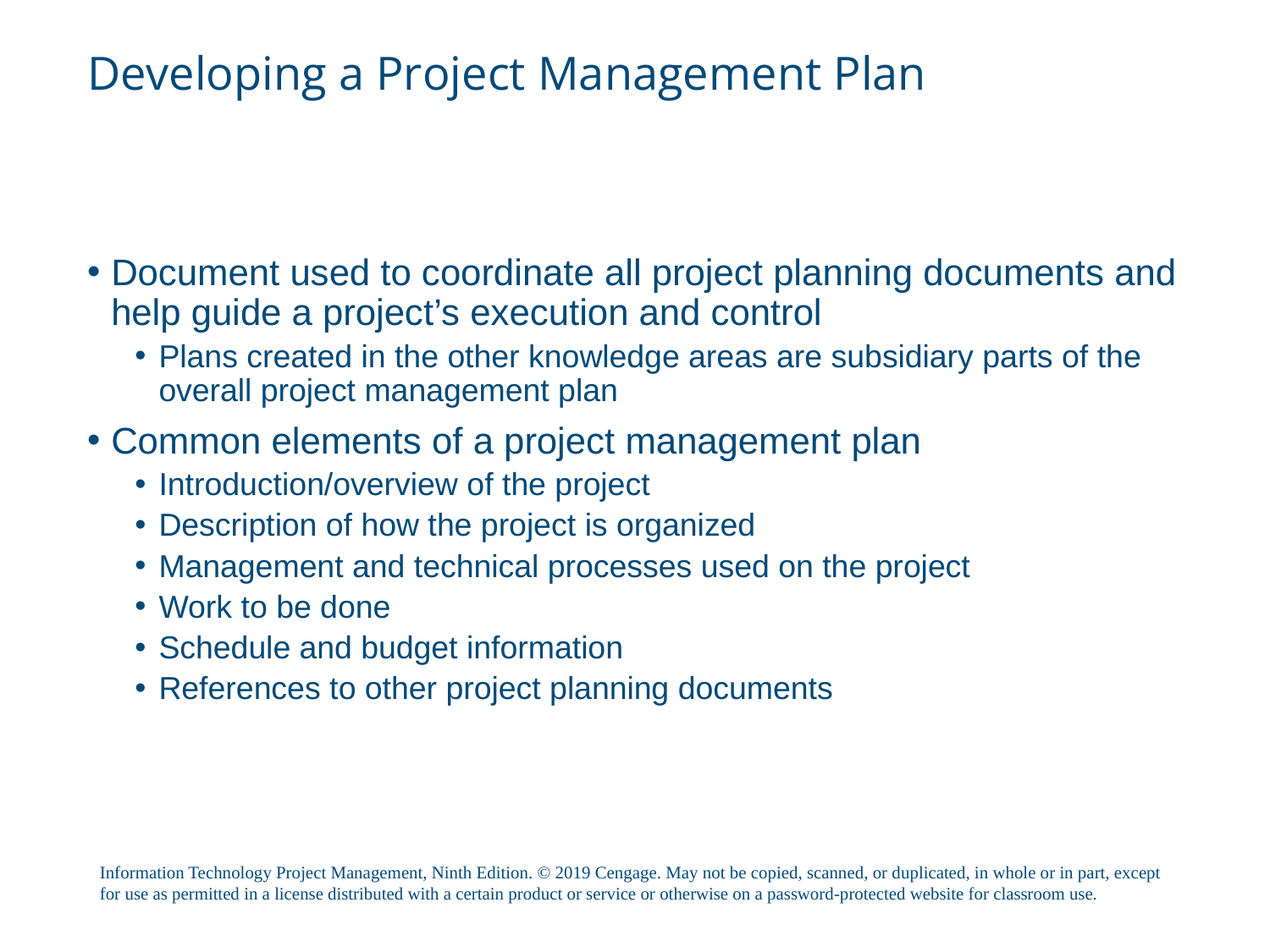

# Developing a Project Management Plan
Document used to coordinate all project planning documents and help guide a project’s execution and control
Plans created in the other knowledge areas are subsidiary parts of the overall project management plan
Common elements of a project management plan
Introduction/overview of the project
Description of how the project is organized
Management and technical processes used on the project
Work to be done
Schedule and budget information
References to other project planning documents
Information Technology Project Management, Ninth Edition. © 2019 Cengage. May not be copied, scanned, or duplicated, in whole or in part, except for use as permitted in a license distributed with a certain product or service or otherwise on a password-protected website for classroom use.